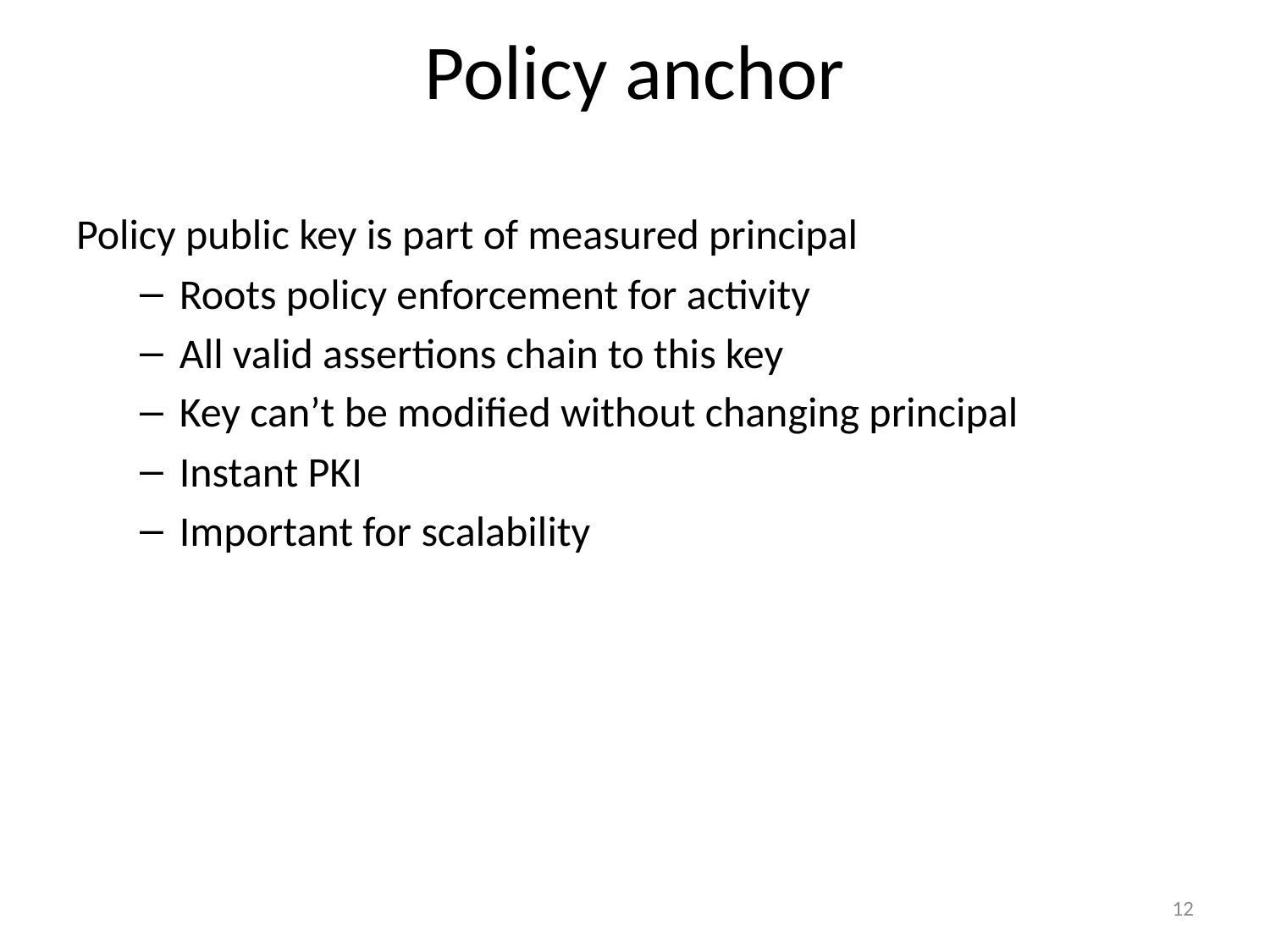

# Policy anchor
Policy public key is part of measured principal
Roots policy enforcement for activity
All valid assertions chain to this key
Key can’t be modified without changing principal
Instant PKI
Important for scalability
12